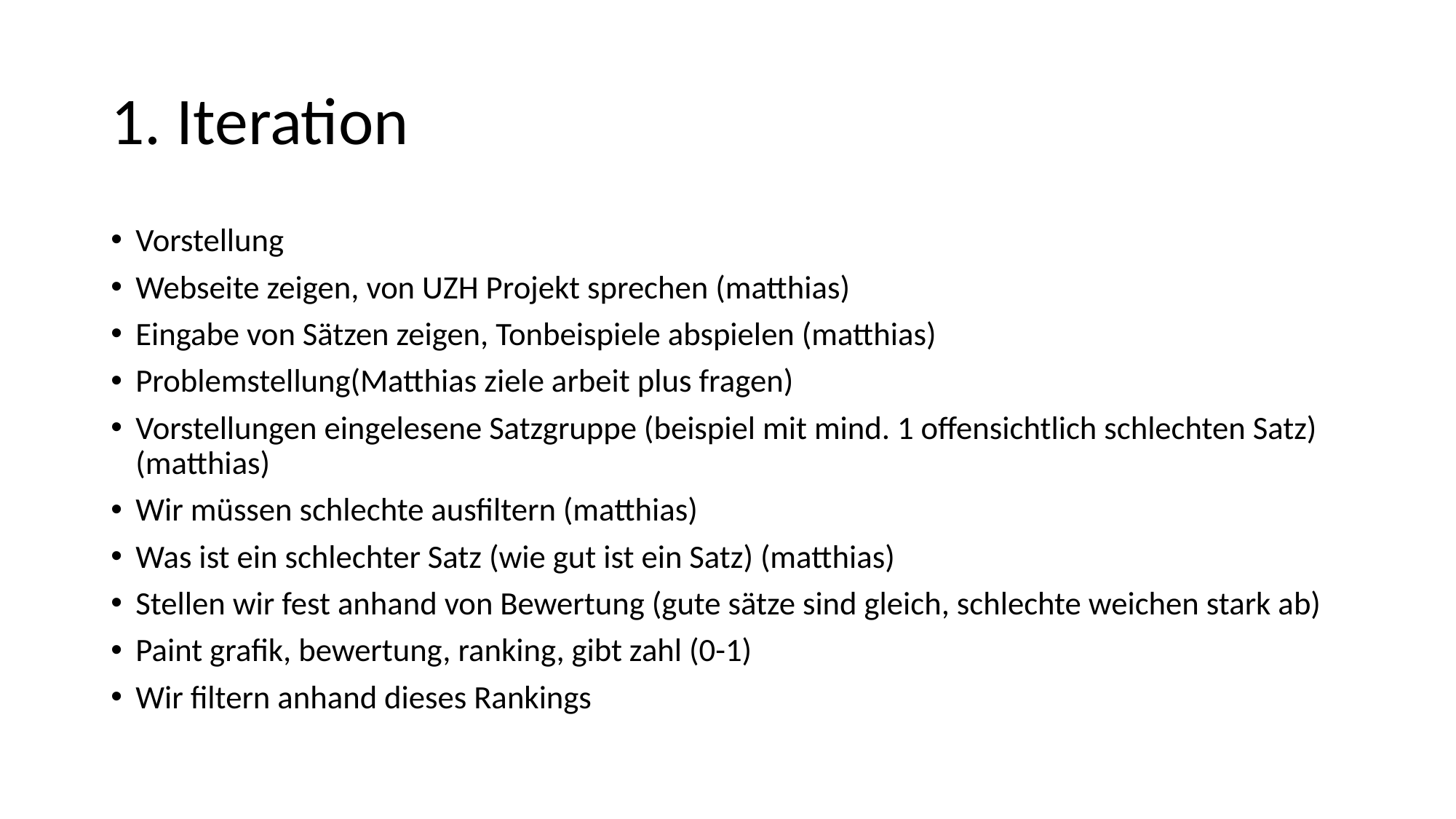

# 1. Iteration
Vorstellung
Webseite zeigen, von UZH Projekt sprechen (matthias)
Eingabe von Sätzen zeigen, Tonbeispiele abspielen (matthias)
Problemstellung(Matthias ziele arbeit plus fragen)
Vorstellungen eingelesene Satzgruppe (beispiel mit mind. 1 offensichtlich schlechten Satz)(matthias)
Wir müssen schlechte ausfiltern (matthias)
Was ist ein schlechter Satz (wie gut ist ein Satz) (matthias)
Stellen wir fest anhand von Bewertung (gute sätze sind gleich, schlechte weichen stark ab)
Paint grafik, bewertung, ranking, gibt zahl (0-1)
Wir filtern anhand dieses Rankings